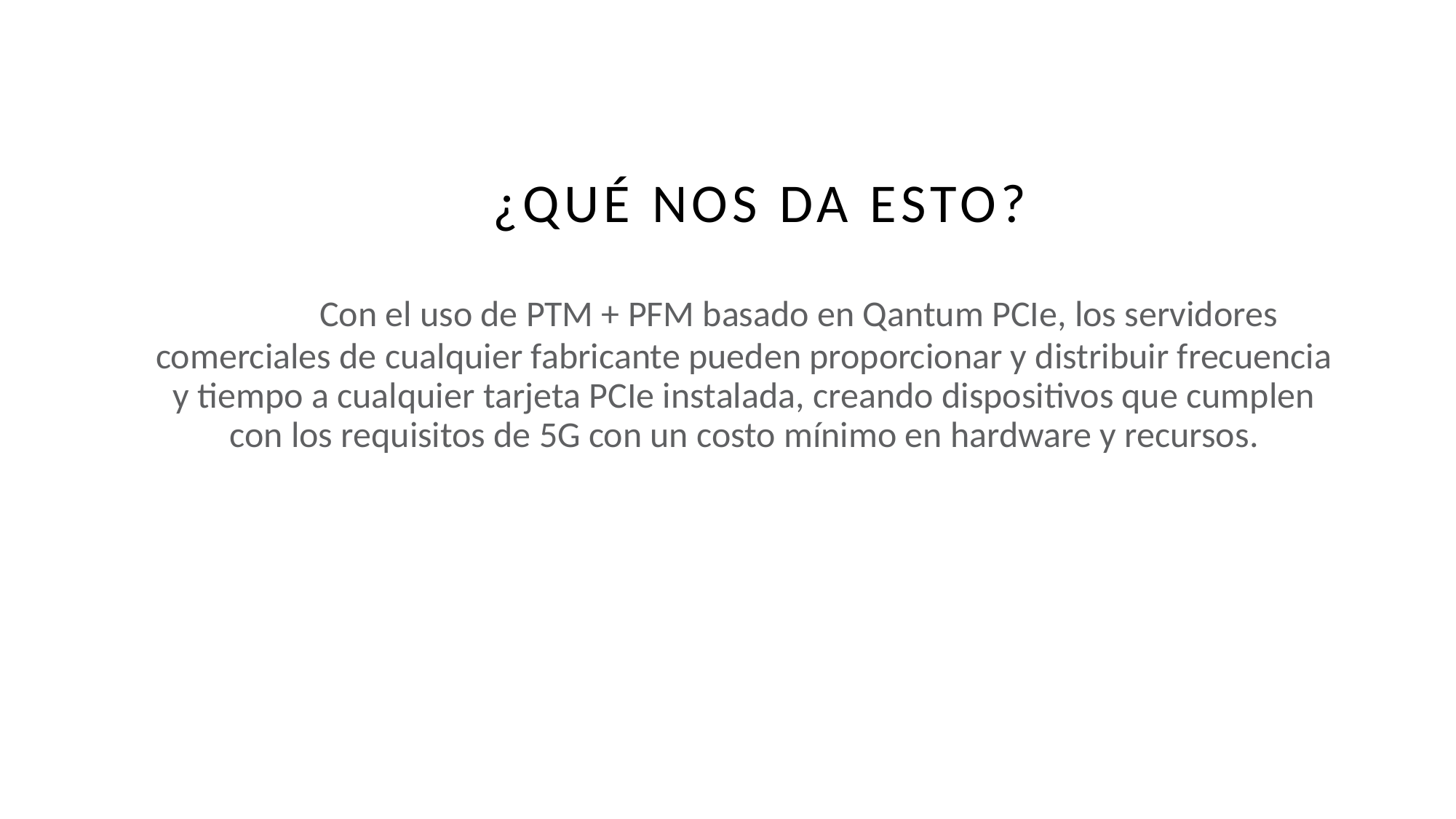

¿QUÉ NOS DA ESTO?
	Con el uso de PTM + PFM basado en Qantum PCIe, los servidores comerciales de cualquier fabricante pueden proporcionar y distribuir frecuencia y tiempo a cualquier tarjeta PCIe instalada, creando dispositivos que cumplen con los requisitos de 5G con un costo mínimo en hardware y recursos.